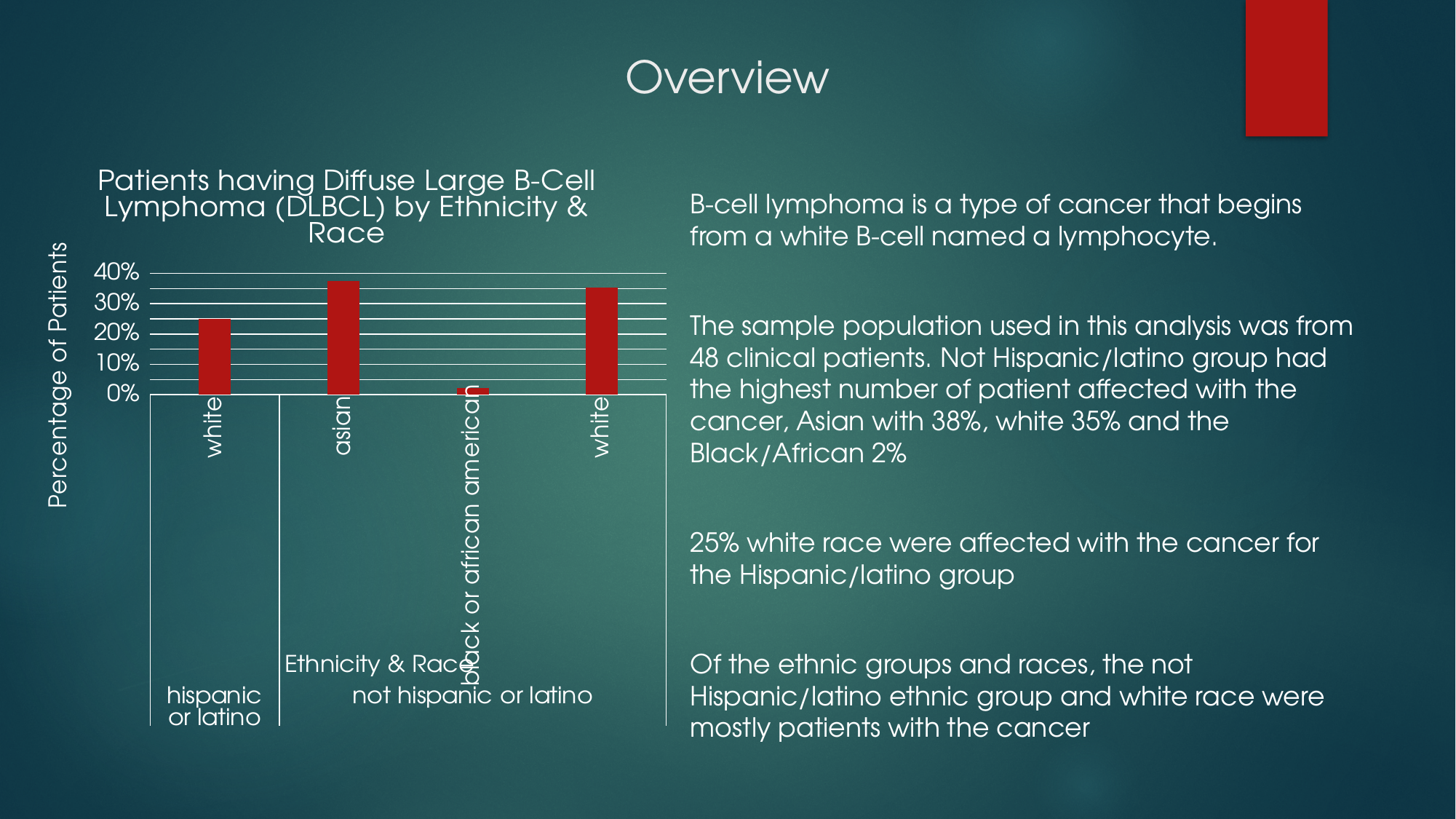

# Overview

### Chart: Patients having Diffuse Large B-Cell Lymphoma (DLBCL) by Ethnicity & Race

| Category | Total |
|---|---|
| white | 0.25 |
| asian | 0.375 |
| black or african american | 0.020833333333333332 |
| white | 0.3541666666666667 |
B-cell lymphoma is a type of cancer that begins from a white B-cell named a lymphocyte.

The sample population used in this analysis was from 48 clinical patients. Not Hispanic/latino group had the highest number of patient affected with the cancer, Asian with 38%, white 35% and the Black/African 2%

25% white race were affected with the cancer for the Hispanic/latino group

Of the ethnic groups and races, the not Hispanic/latino ethnic group and white race were mostly patients with the cancer